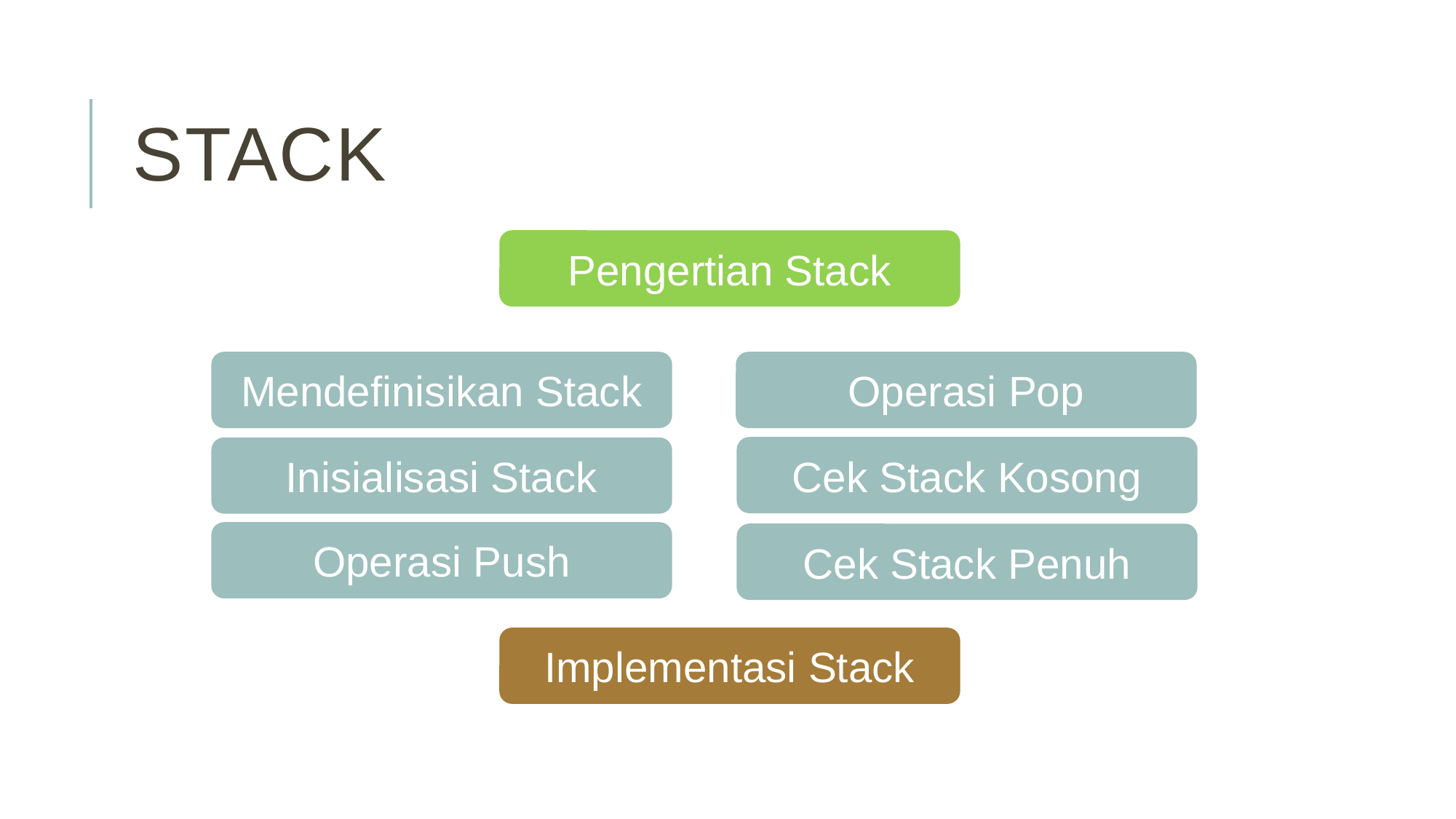

# STACK
Pengertian Stack
Mendefinisikan Stack
Operasi Pop
Cek Stack Kosong
Inisialisasi Stack
Operasi Push
Cek Stack Penuh
Implementasi Stack